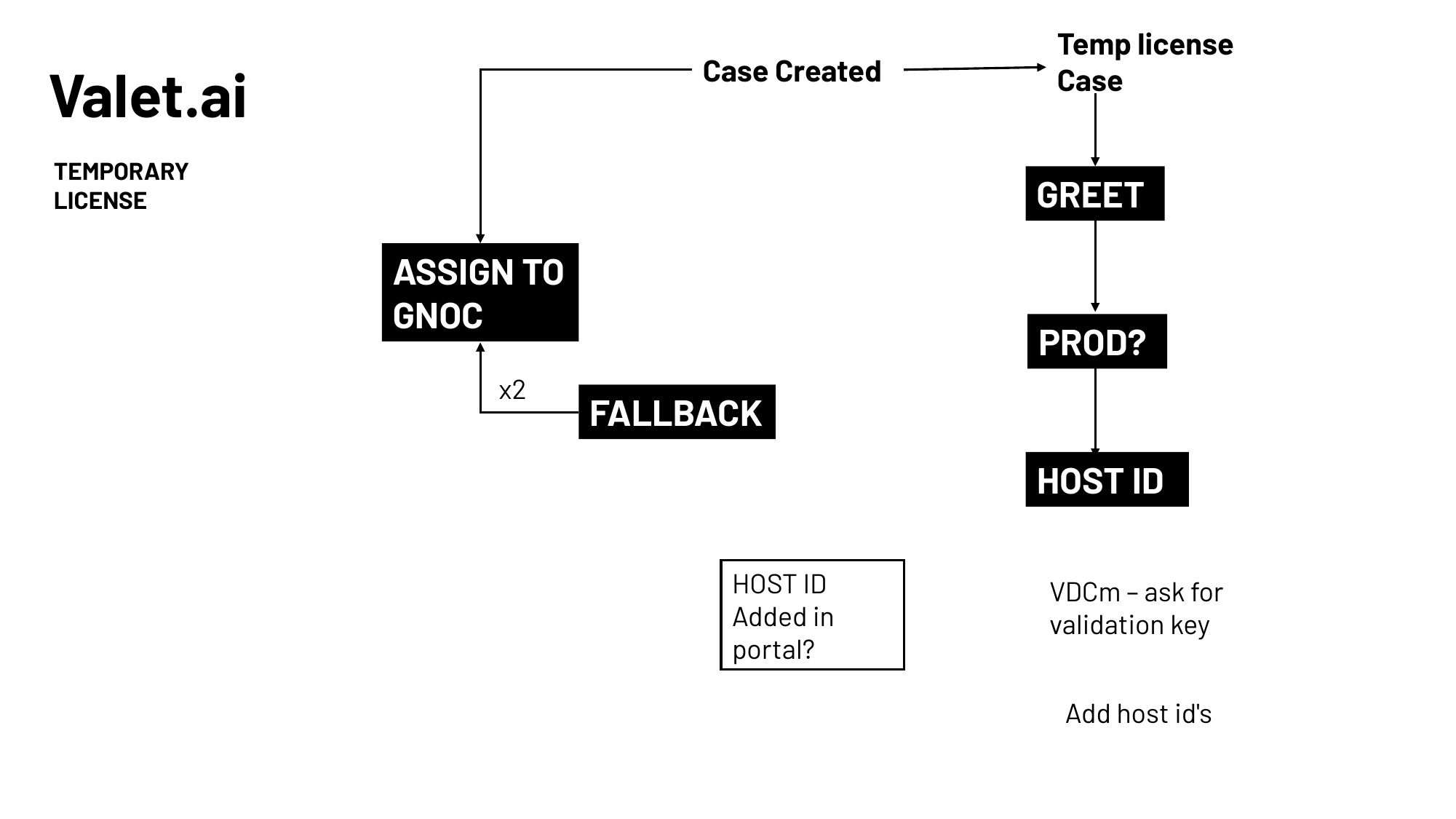

Temp license Case
Case Created
Valet.ai
TEMPORARY
LICENSE
GREET

ASSIGN TO GNOC
PROD?
x2
FALLBACK
HOST ID
HOST ID Added in portal?
VDCm – ask for validation key
Add host id's